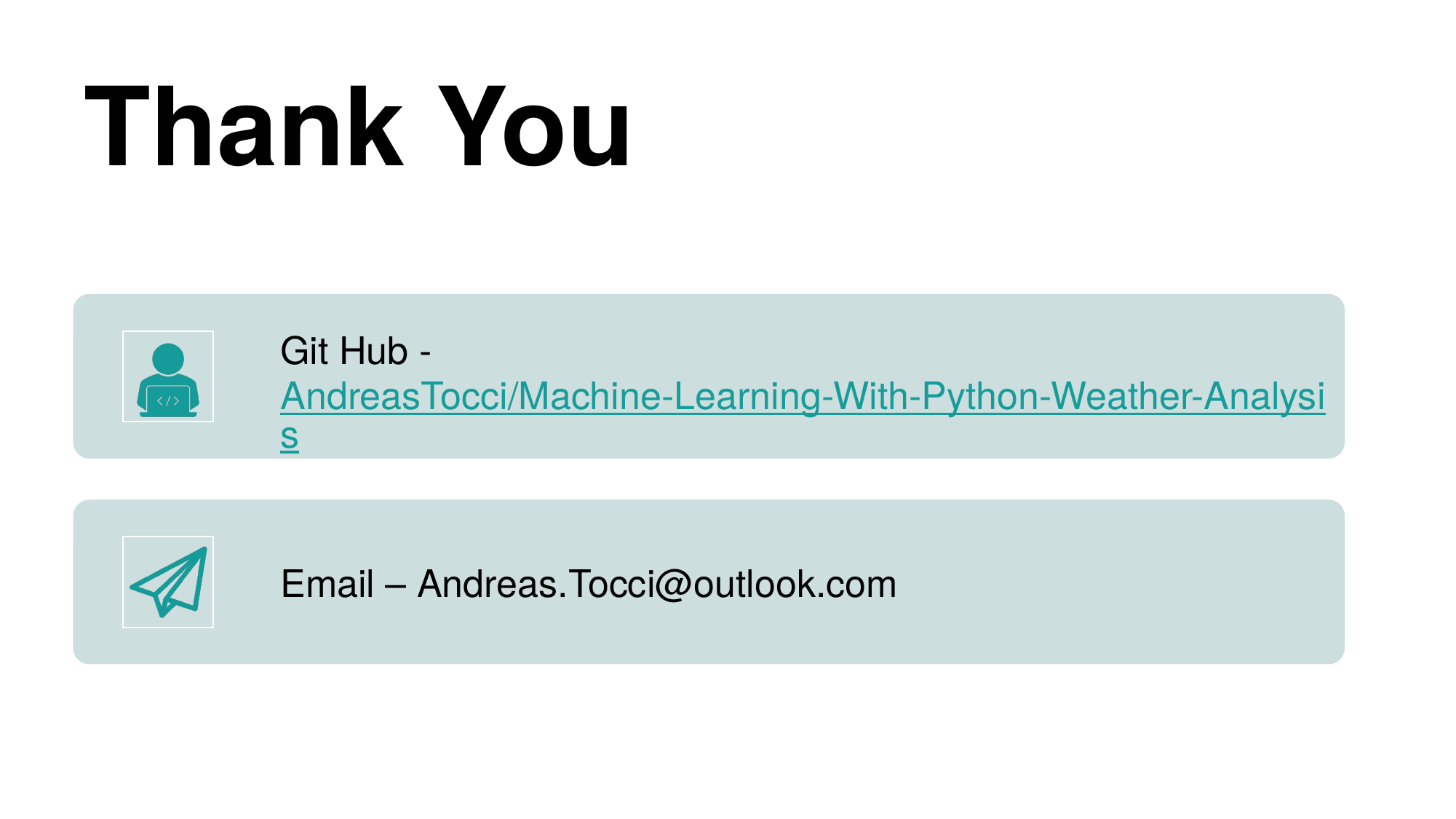

# Thank You
Git Hub -  AndreasTocci/Machine-Learning-With-Python-Weather-Analysis
Email – Andreas.Tocci@outlook.com